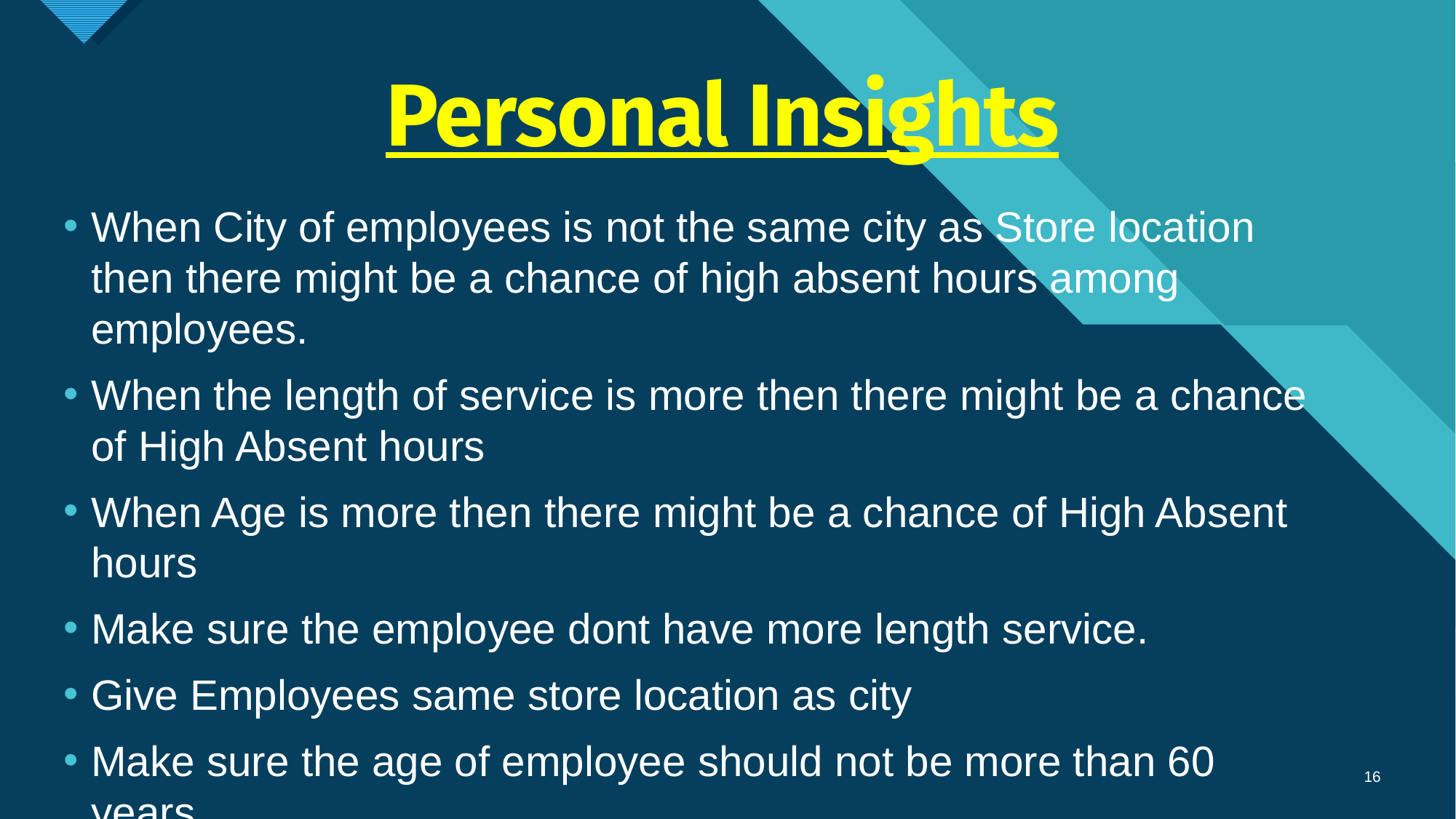

# Personal Insights
When City of employees is not the same city as Store location then there might be a chance of high absent hours among employees.
When the length of service is more then there might be a chance of High Absent hours
When Age is more then there might be a chance of High Absent hours
Make sure the employee dont have more length service.
Give Employees same store location as city
Make sure the age of employee should not be more than 60 years.

16